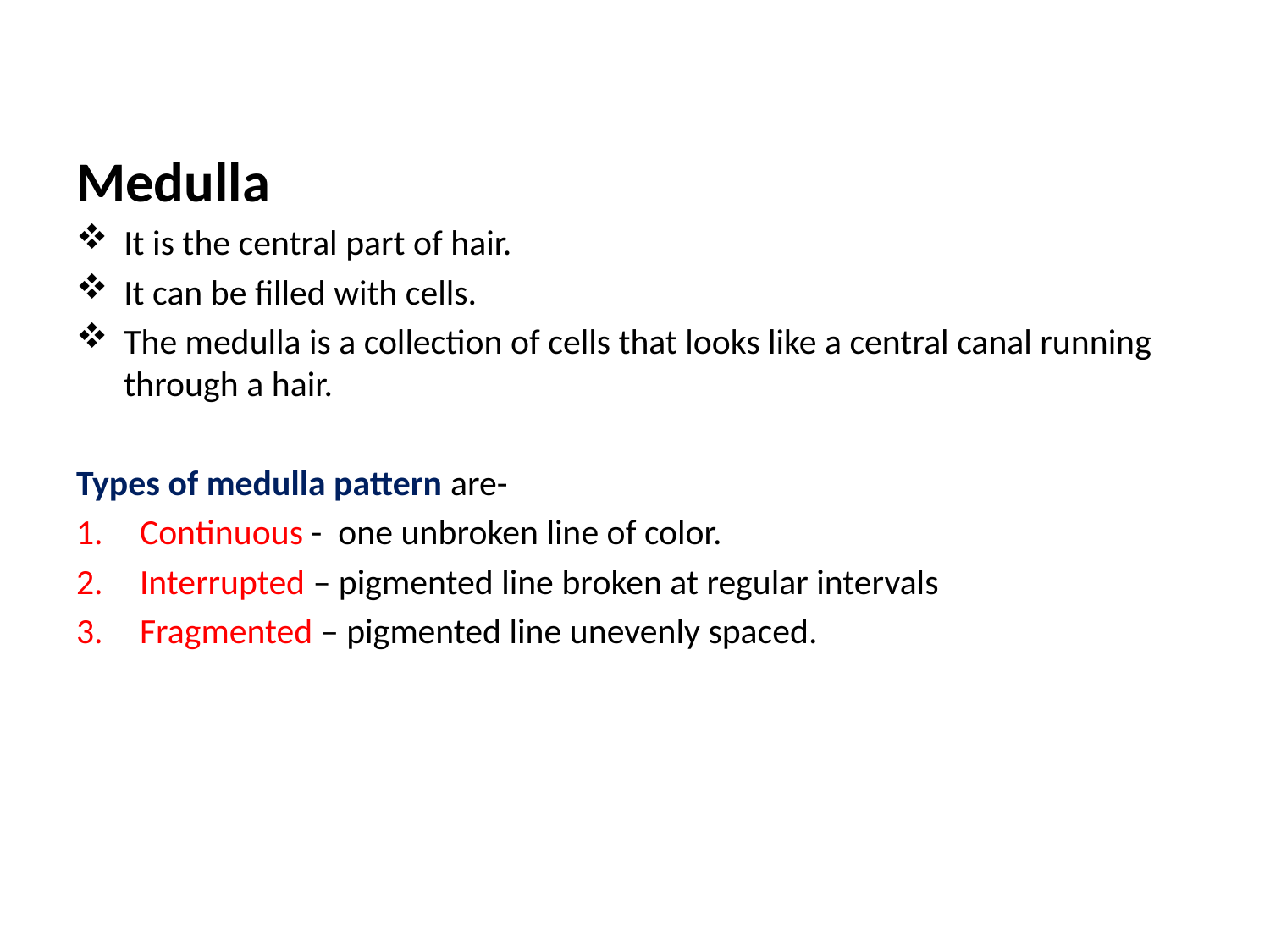

#
Medulla
It is the central part of hair.
It can be filled with cells.
The medulla is a collection of cells that looks like a central canal running through a hair.

Types of medulla pattern are-
Continuous -  one unbroken line of color.
Interrupted – pigmented line broken at regular intervals
Fragmented – pigmented line unevenly spaced.